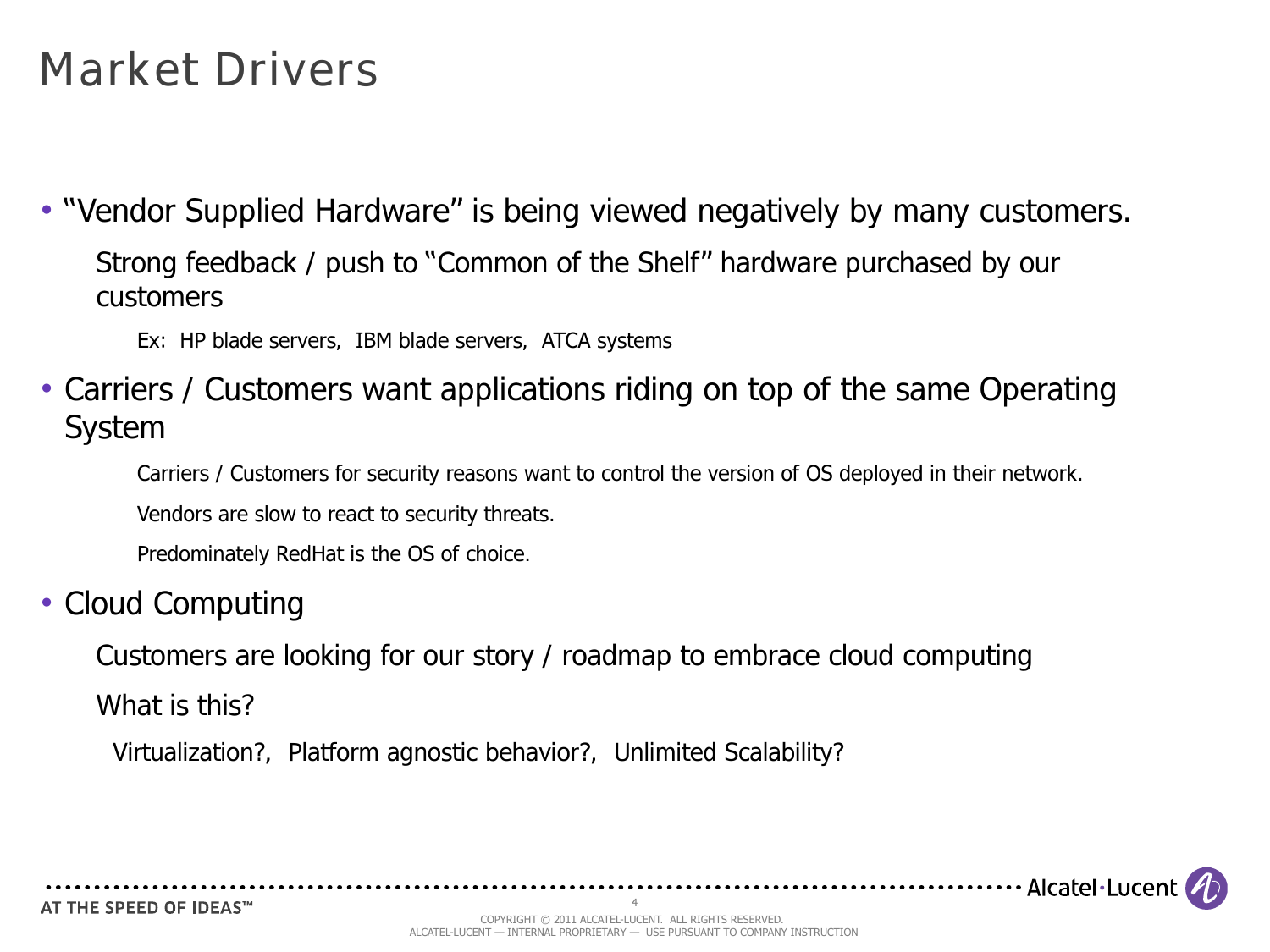

# Market Drivers
“Vendor Supplied Hardware” is being viewed negatively by many customers.
Strong feedback / push to “Common of the Shelf” hardware purchased by our customers
Ex:  HP blade servers,  IBM blade servers,  ATCA systems
Carriers / Customers want applications riding on top of the same Operating System
Carriers / Customers for security reasons want to control the version of OS deployed in their network.
Vendors are slow to react to security threats.
Predominately RedHat is the OS of choice.
Cloud Computing
Customers are looking for our story / roadmap to embrace cloud computing
What is this?
Virtualization?,  Platform agnostic behavior?,  Unlimited Scalability?